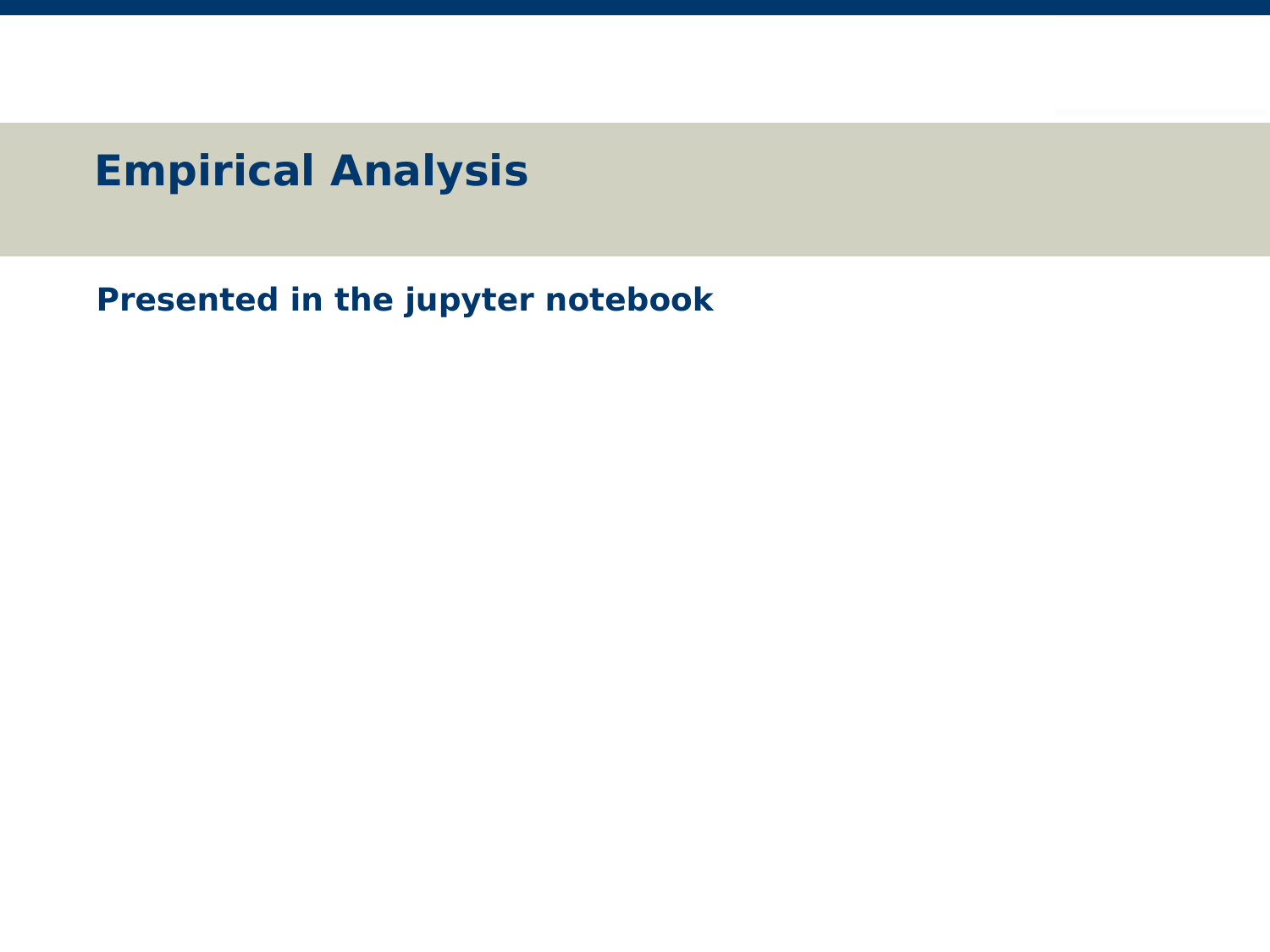

# Empirical Analysis
Presented in the jupyter notebook